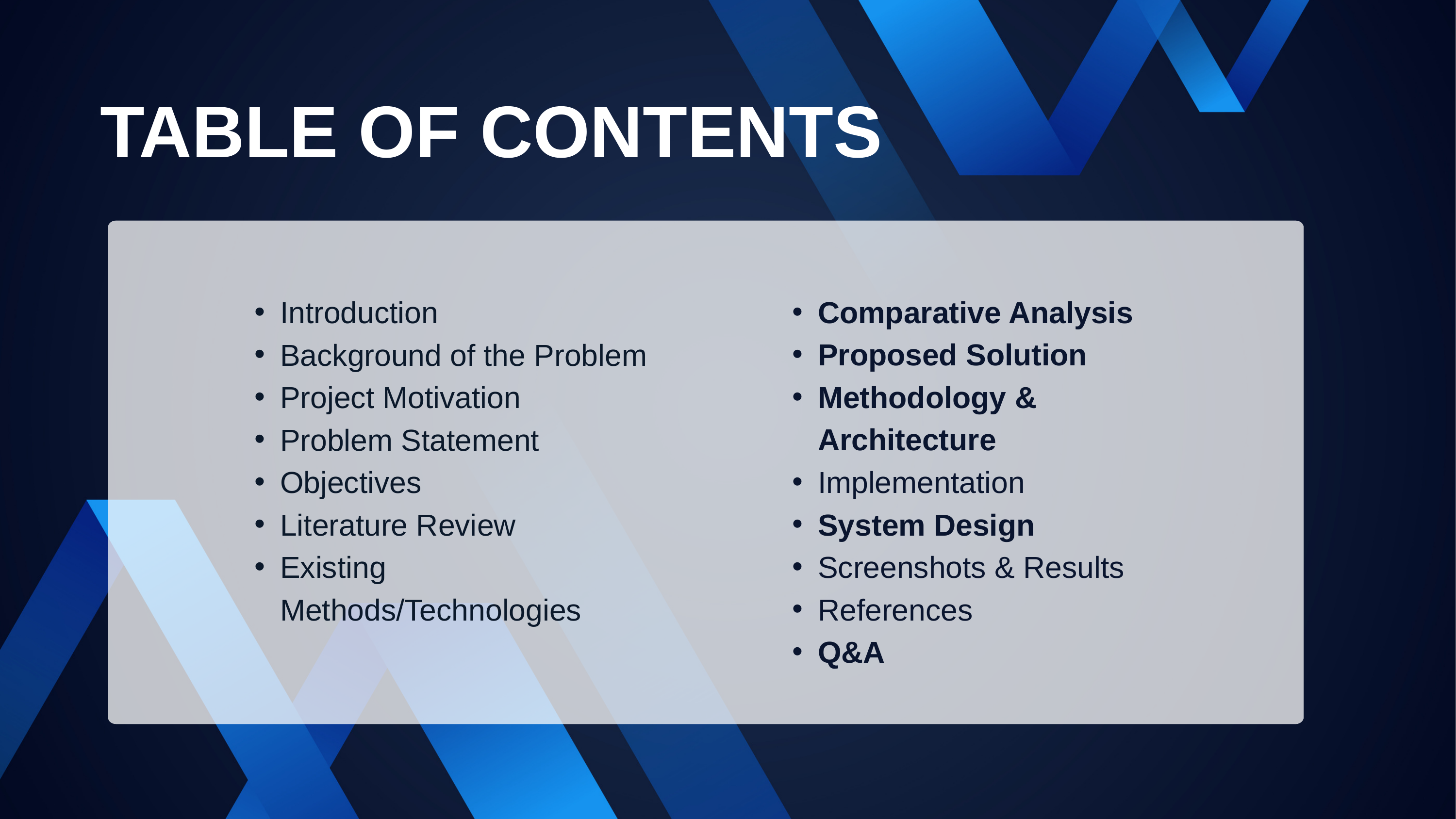

TABLE OF CONTENTS

Introduction
Background of the Problem
Project Motivation
Problem Statement
Objectives
Literature Review
Existing Methods/Technologies

Comparative Analysis
Proposed Solution
Methodology & Architecture
Implementation
System Design
Screenshots & Results
References
Q&A